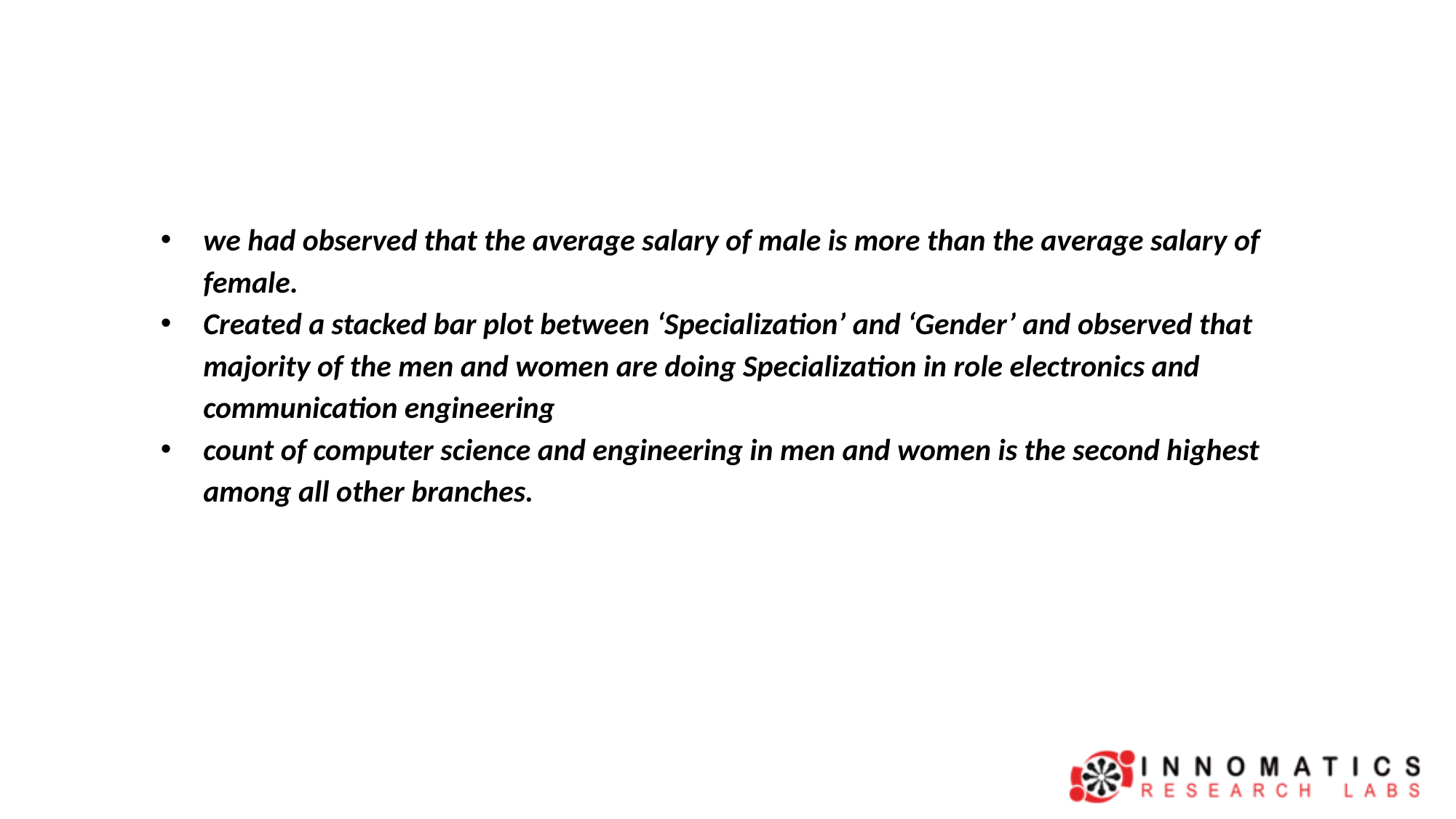

we had observed that the average salary of male is more than the average salary of female.
Created a stacked bar plot between ‘Specialization’ and ‘Gender’ and observed that majority of the men and women are doing Specialization in role electronics and communication engineering
count of computer science and engineering in men and women is the second highest among all other branches.